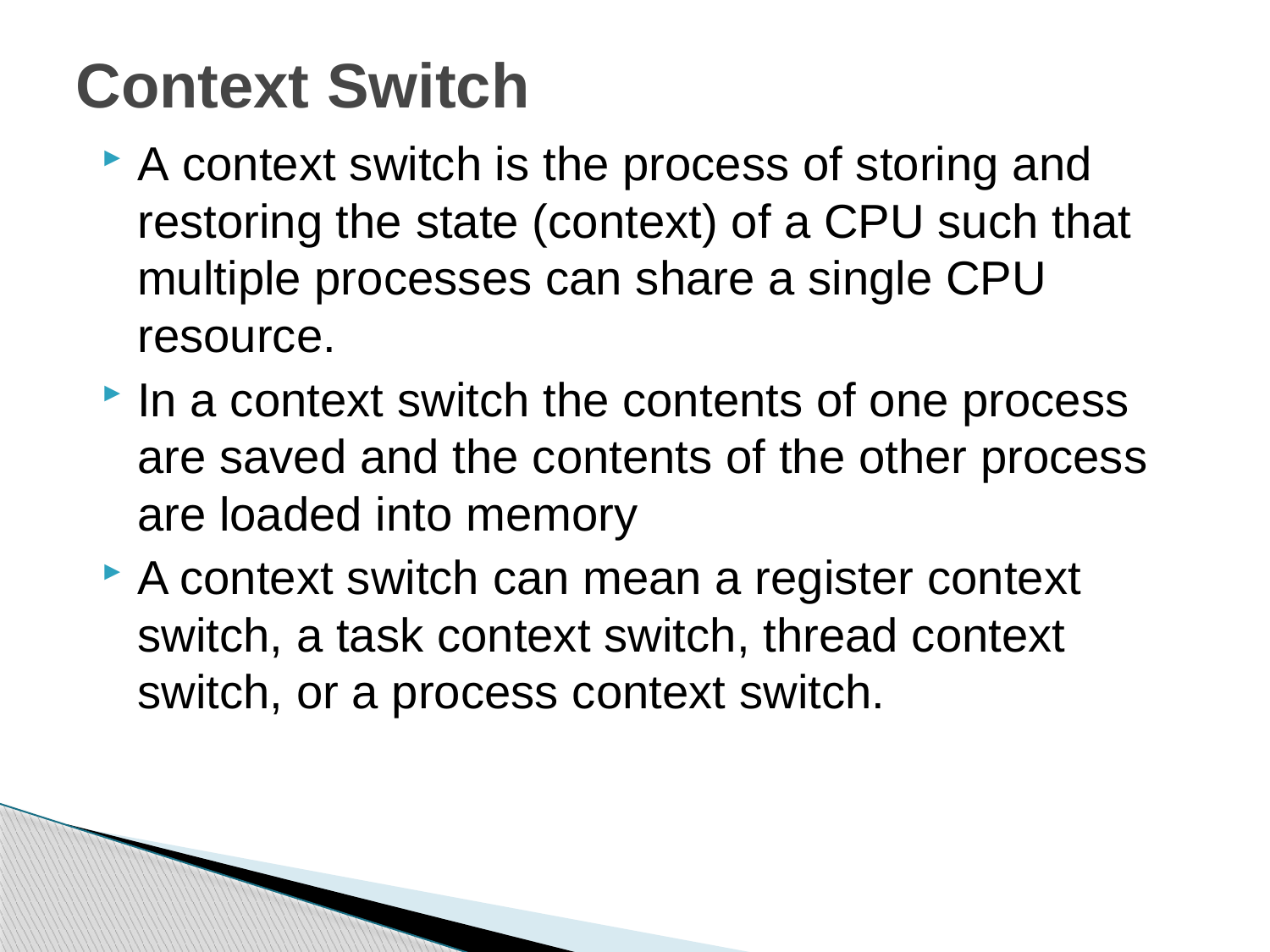

# Context Switch
A context switch is the process of storing and restoring the state (context) of a CPU such that multiple processes can share a single CPU resource.
In a context switch the contents of one process are saved and the contents of the other process are loaded into memory
A context switch can mean a register context switch, a task context switch, thread context switch, or a process context switch.